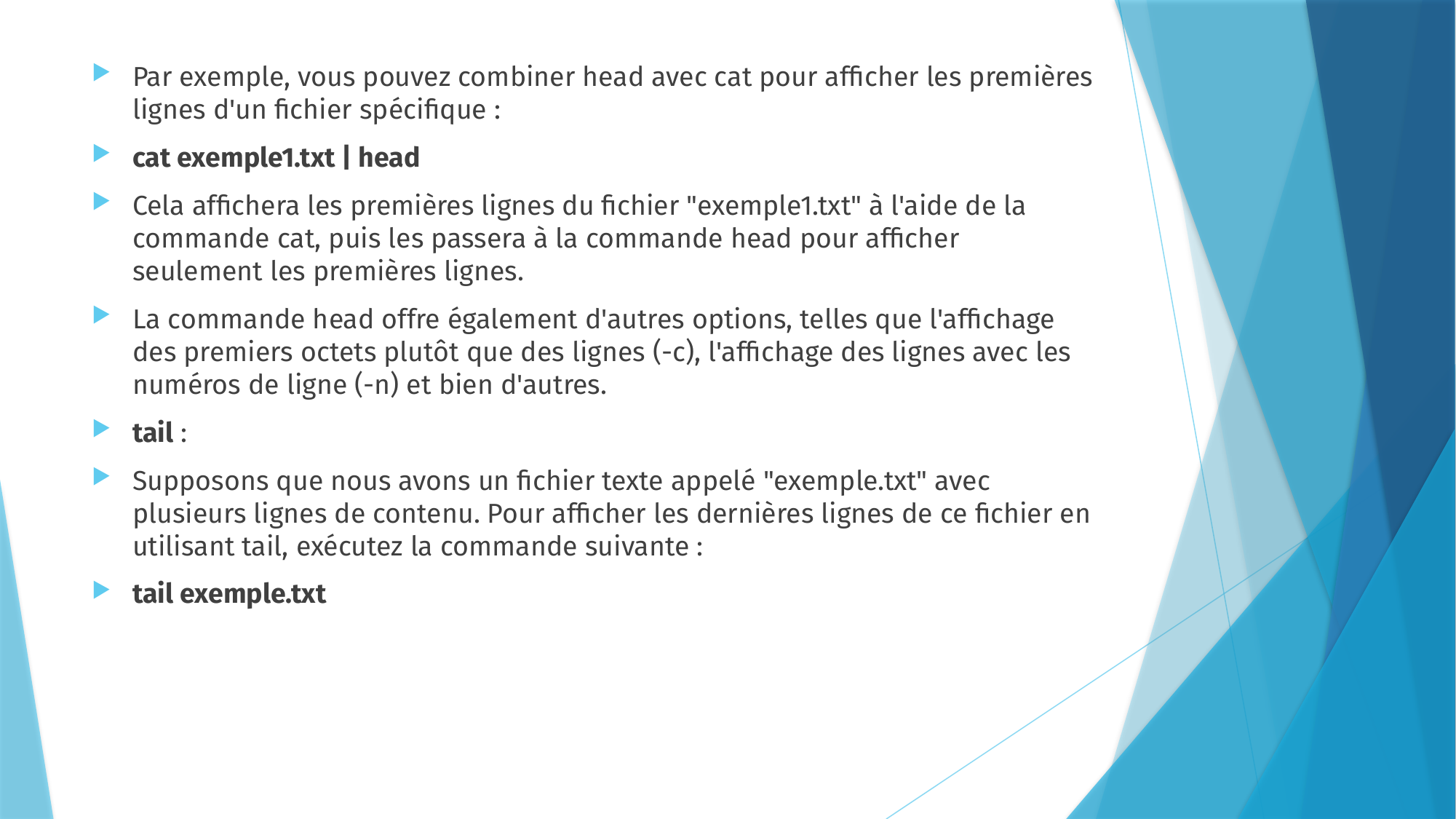

Par exemple, vous pouvez combiner head avec cat pour afficher les premières lignes d'un fichier spécifique :
cat exemple1.txt | head
Cela affichera les premières lignes du fichier "exemple1.txt" à l'aide de la commande cat, puis les passera à la commande head pour afficher seulement les premières lignes.
La commande head offre également d'autres options, telles que l'affichage des premiers octets plutôt que des lignes (-c), l'affichage des lignes avec les numéros de ligne (-n) et bien d'autres.
tail :
Supposons que nous avons un fichier texte appelé "exemple.txt" avec plusieurs lignes de contenu. Pour afficher les dernières lignes de ce fichier en utilisant tail, exécutez la commande suivante :
tail exemple.txt